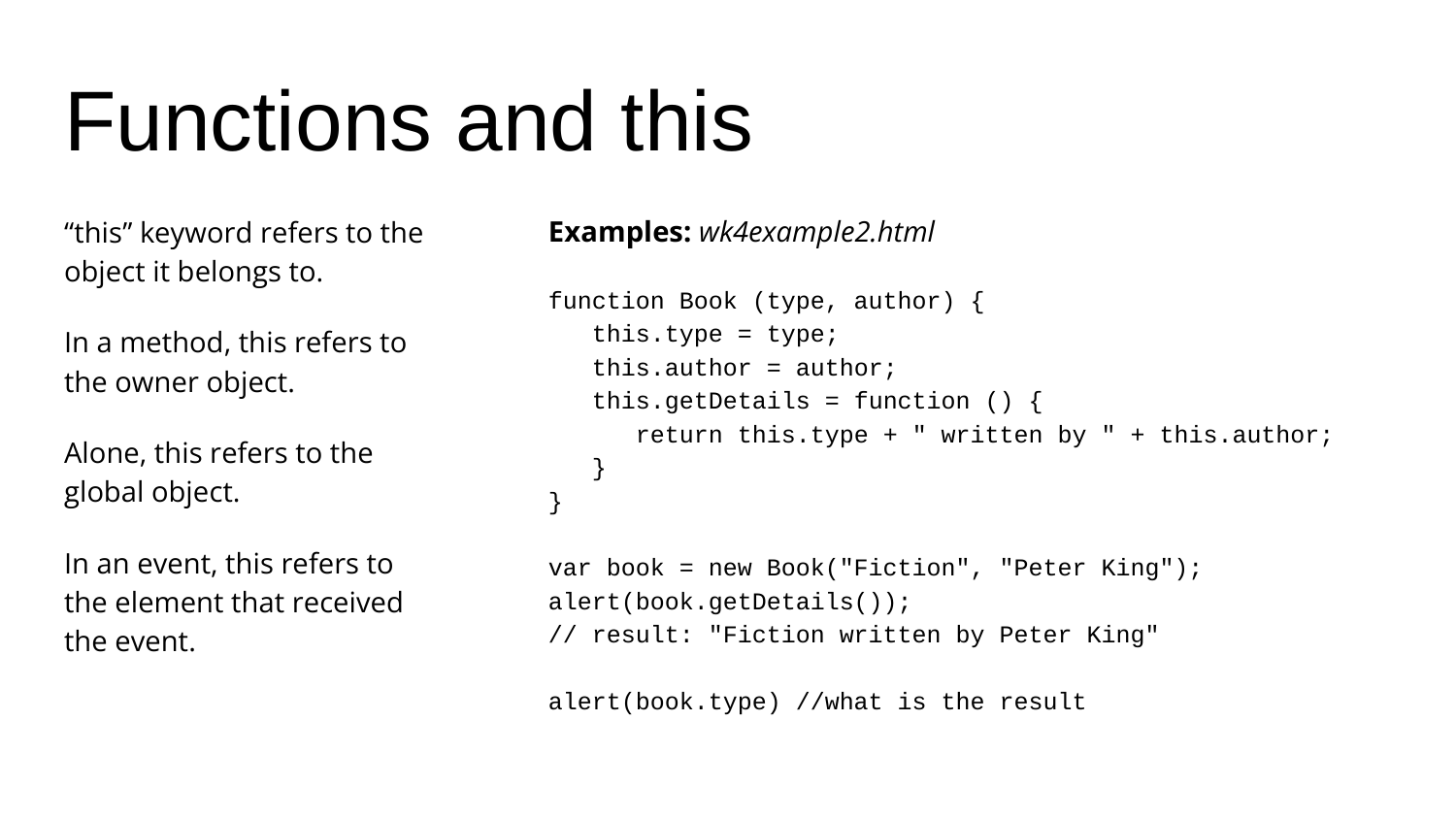

# Functions and this
“this” keyword refers to the object it belongs to.
In a method, this refers to the owner object.
Alone, this refers to the global object.
In an event, this refers to the element that received the event.

Examples: wk4example2.html
function Book (type, author) {
   this.type = type;
   this.author = author;
   this.getDetails = function () {
      return this.type + " written by " + this.author;
   }
}
var book = new Book("Fiction", "Peter King");
alert(book.getDetails());
// result: "Fiction written by Peter King"
alert(book.type) //what is the result